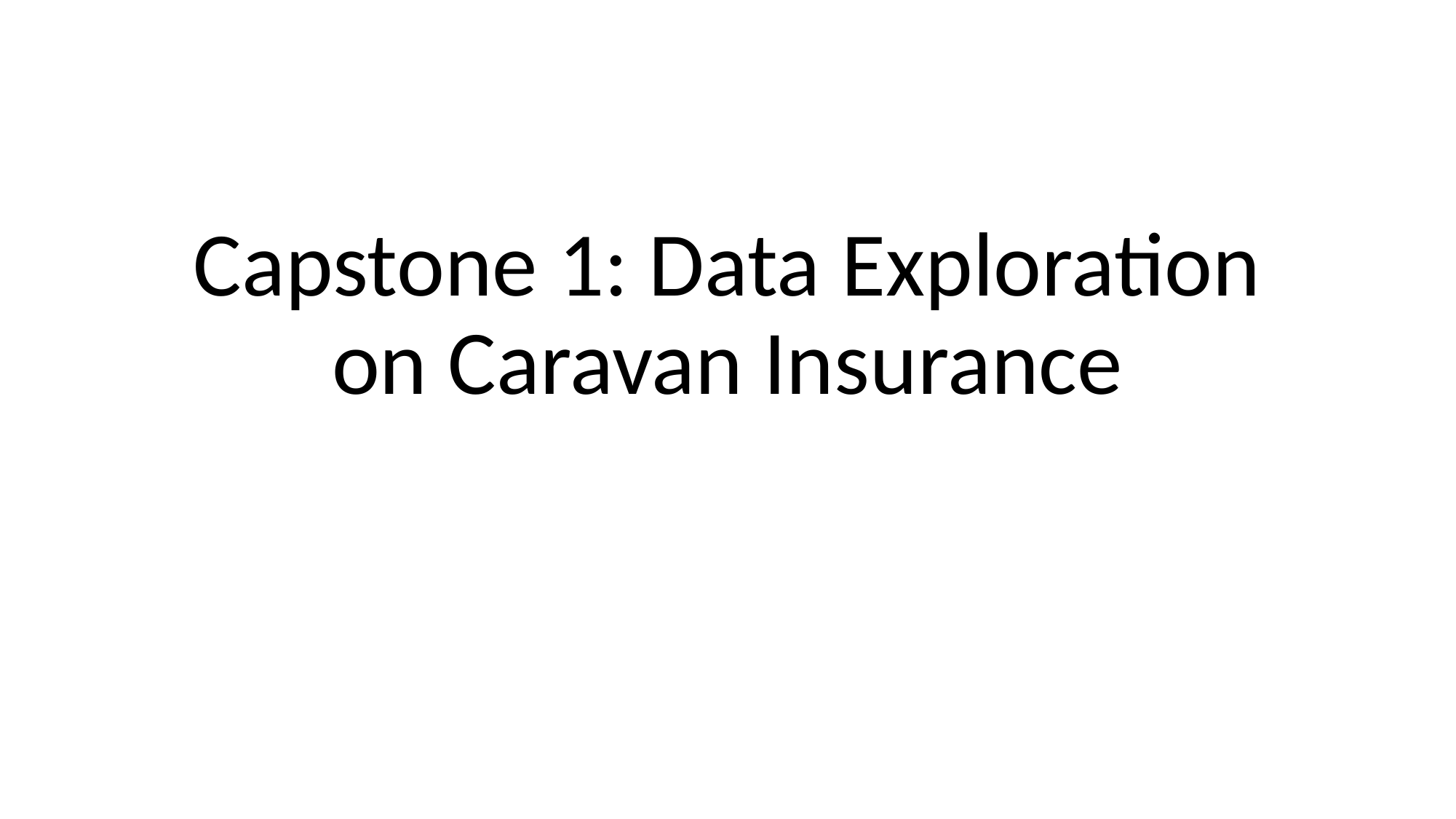

# Capstone 1: Data Exploration on Caravan Insurance